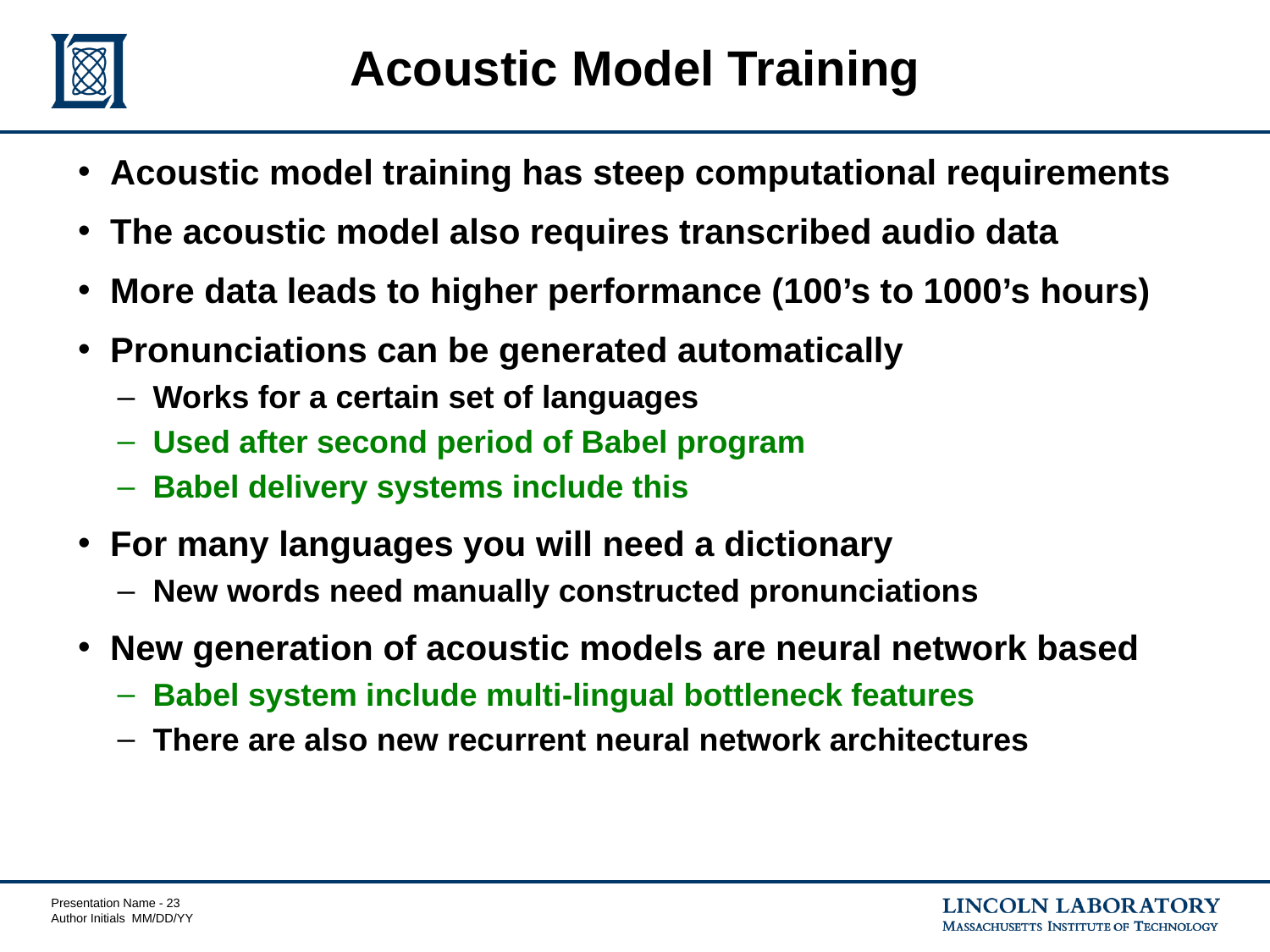

# Acoustic Model Training
Acoustic model training has steep computational requirements
The acoustic model also requires transcribed audio data
More data leads to higher performance (100’s to 1000’s hours)
Pronunciations can be generated automatically
Works for a certain set of languages
Used after second period of Babel program
Babel delivery systems include this
For many languages you will need a dictionary
New words need manually constructed pronunciations
New generation of acoustic models are neural network based
Babel system include multi-lingual bottleneck features
There are also new recurrent neural network architectures